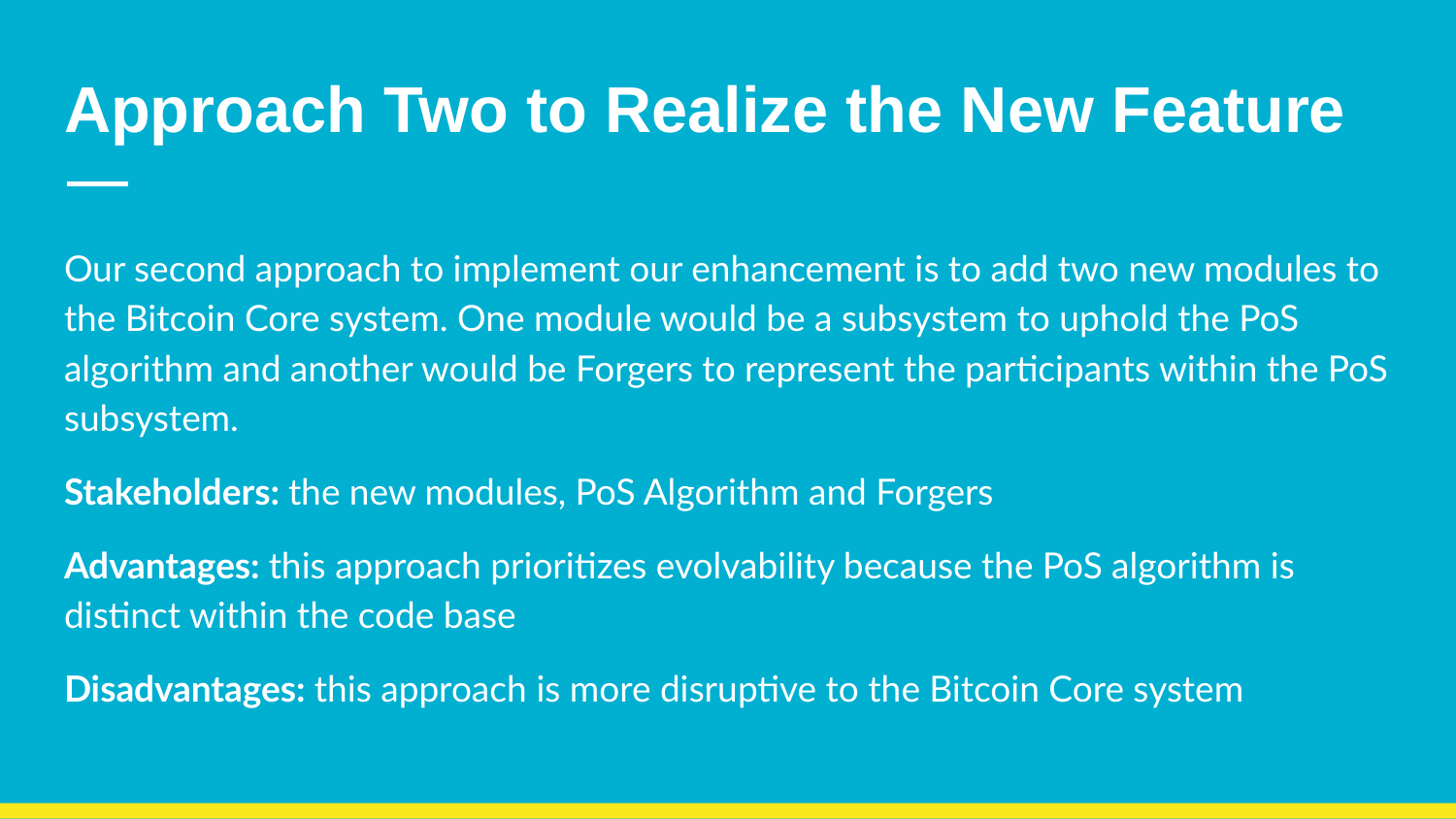

# Approach Two to Realize the New Feature

Our second approach to implement our enhancement is to add two new modules to the Bitcoin Core system. One module would be a subsystem to uphold the PoS algorithm and another would be Forgers to represent the participants within the PoS subsystem.
Stakeholders: the new modules, PoS Algorithm and Forgers
Advantages: this approach prioritizes evolvability because the PoS algorithm is distinct within the code base
Disadvantages: this approach is more disruptive to the Bitcoin Core system